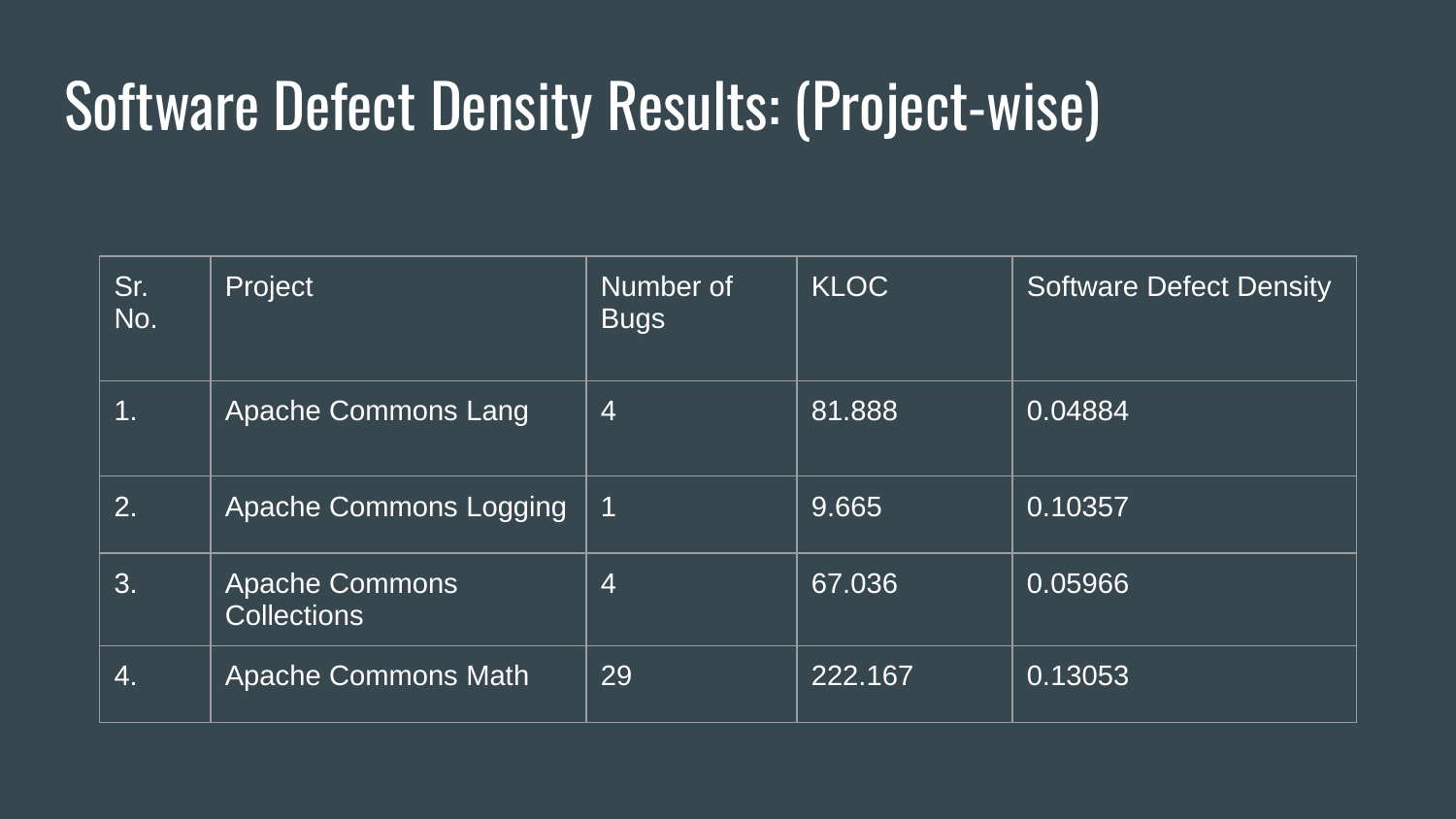

# Software Defect Density Results: (Project-wise)
| Sr. No. | Project | Number of Bugs | KLOC | Software Defect Density |
| --- | --- | --- | --- | --- |
| 1. | Apache Commons Lang | 4 | 81.888 | 0.04884 |
| 2. | Apache Commons Logging | 1 | 9.665 | 0.10357 |
| 3. | Apache Commons Collections | 4 | 67.036 | 0.05966 |
| 4. | Apache Commons Math | 29 | 222.167 | 0.13053 |